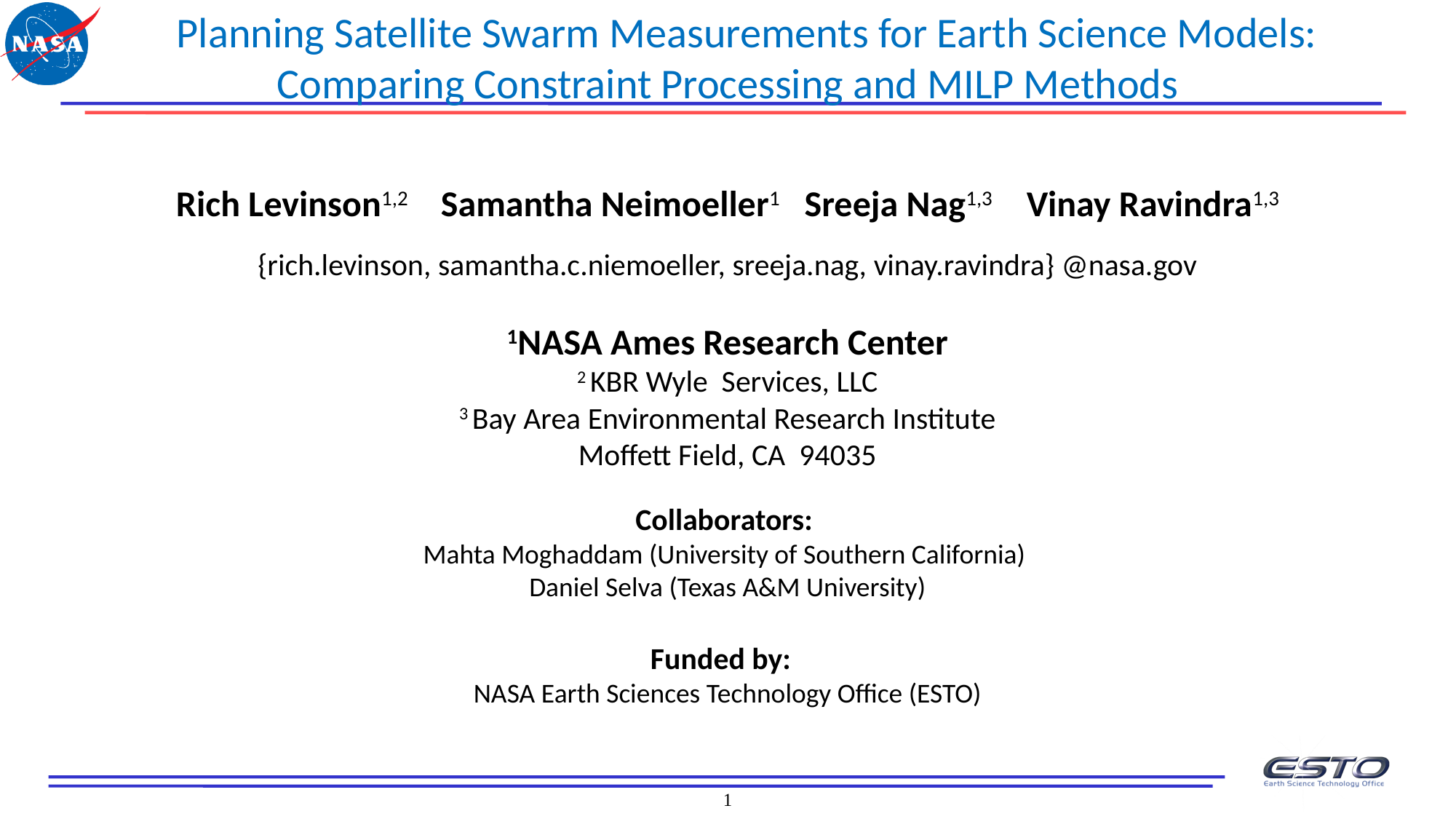

# Planning Satellite Swarm Measurements for Earth Science Models: Comparing Constraint Processing and MILP Methods Rich Levinson1,2    Samantha Neimoeller1   Sreeja Nag1,3     Vinay Ravindra1,3 {rich.levinson, samantha.c.niemoeller, sreeja.nag, vinay.ravindra} @nasa.gov 1NASA Ames Research Center 2 KBR Wyle  Services, LLC 3 Bay Area Environmental Research Institute Moffett Field, CA  94035 Collaborators: Mahta Moghaddam (University of Southern California) Daniel Selva (Texas A&M University) Funded by: NASA Earth Sciences Technology Office (ESTO)